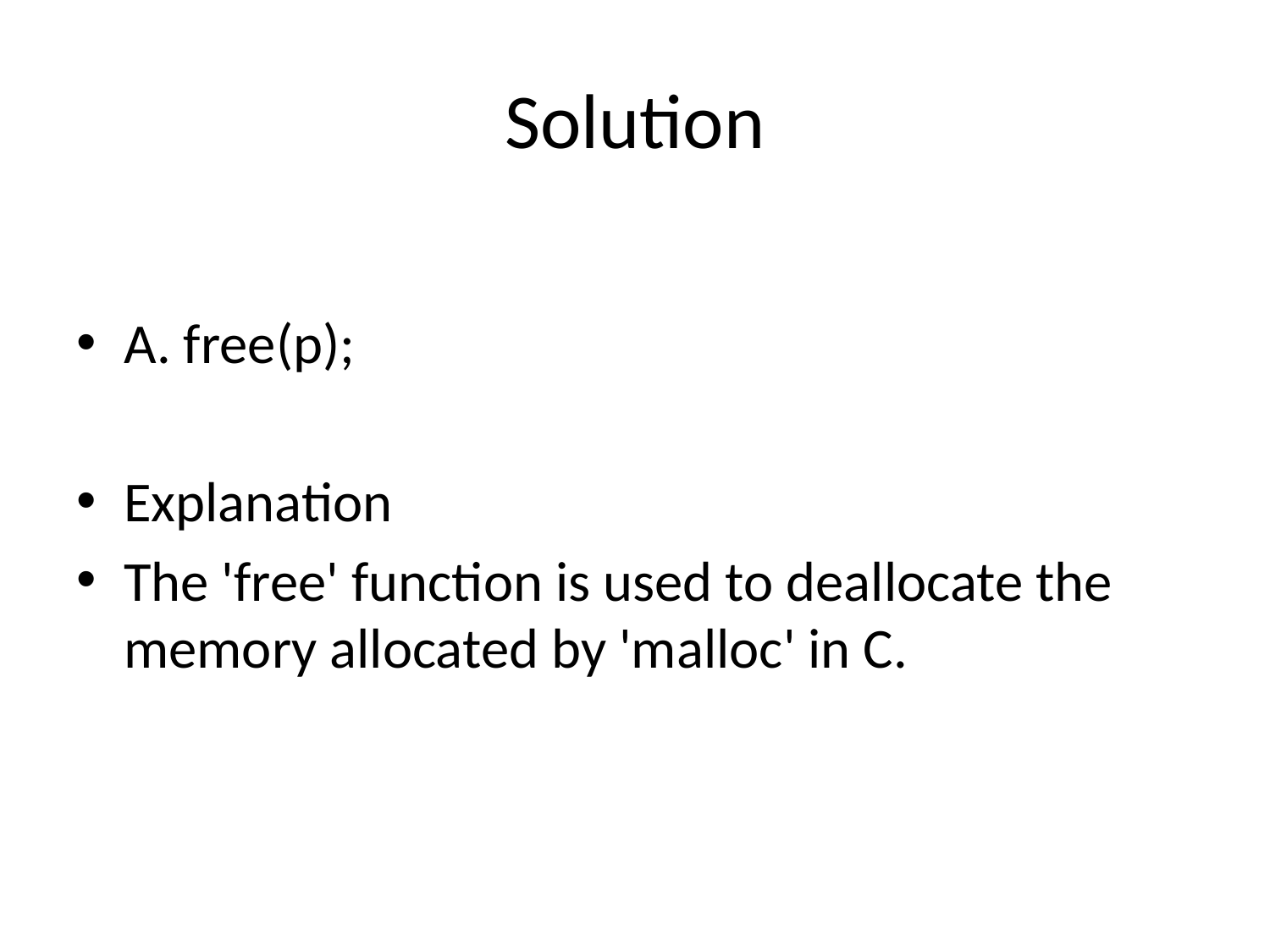

# Solution

A. free(p);

Explanation
The 'free' function is used to deallocate the memory allocated by 'malloc' in C.